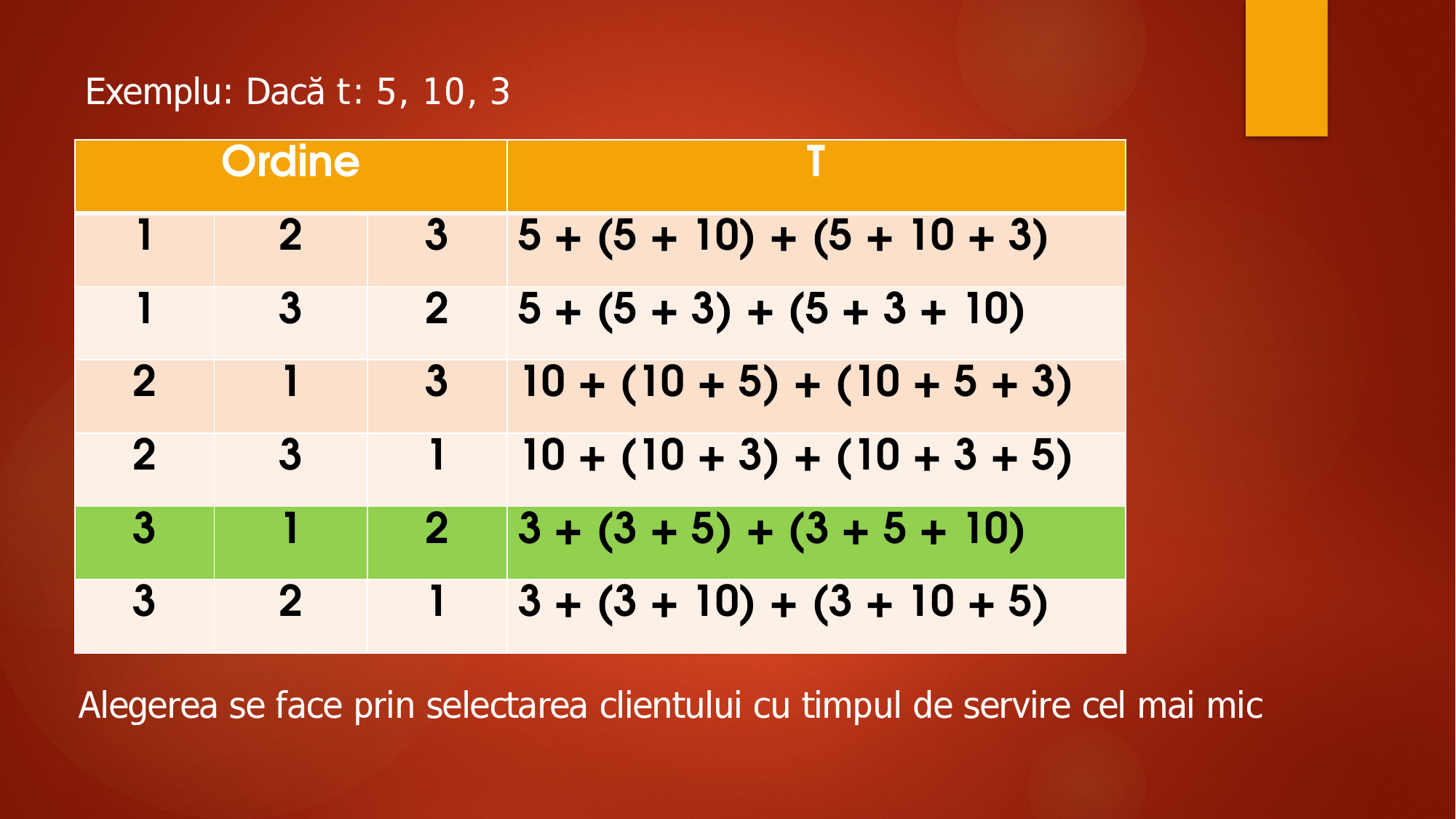

Exemplu: Dacă t: 5, 10, 3
| Ordine |  |  | T |
| --- | --- | --- | --- |
| 1 | 2 | 3 | 5 + (5 + 10) + (5 + 10 + 3) |
| 1 | 3 | 2 | 5 + (5 + 3) + (5 + 3 + 10) |
| 2 | 1 | 3 | 10 + (10 + 5) + (10 + 5 + 3) |
| 2 | 3 | 1 | 10 + (10 + 3) + (10 + 3 + 5) |
| 3 | 1 | 2 | 3 + (3 + 5) + (3 + 5 + 10) |
| 3 | 2 | 1 | 3 + (3 + 10) + (3 + 10 + 5) |
Alegerea se face prin selectarea clientului cu timpul de servire cel mai mic